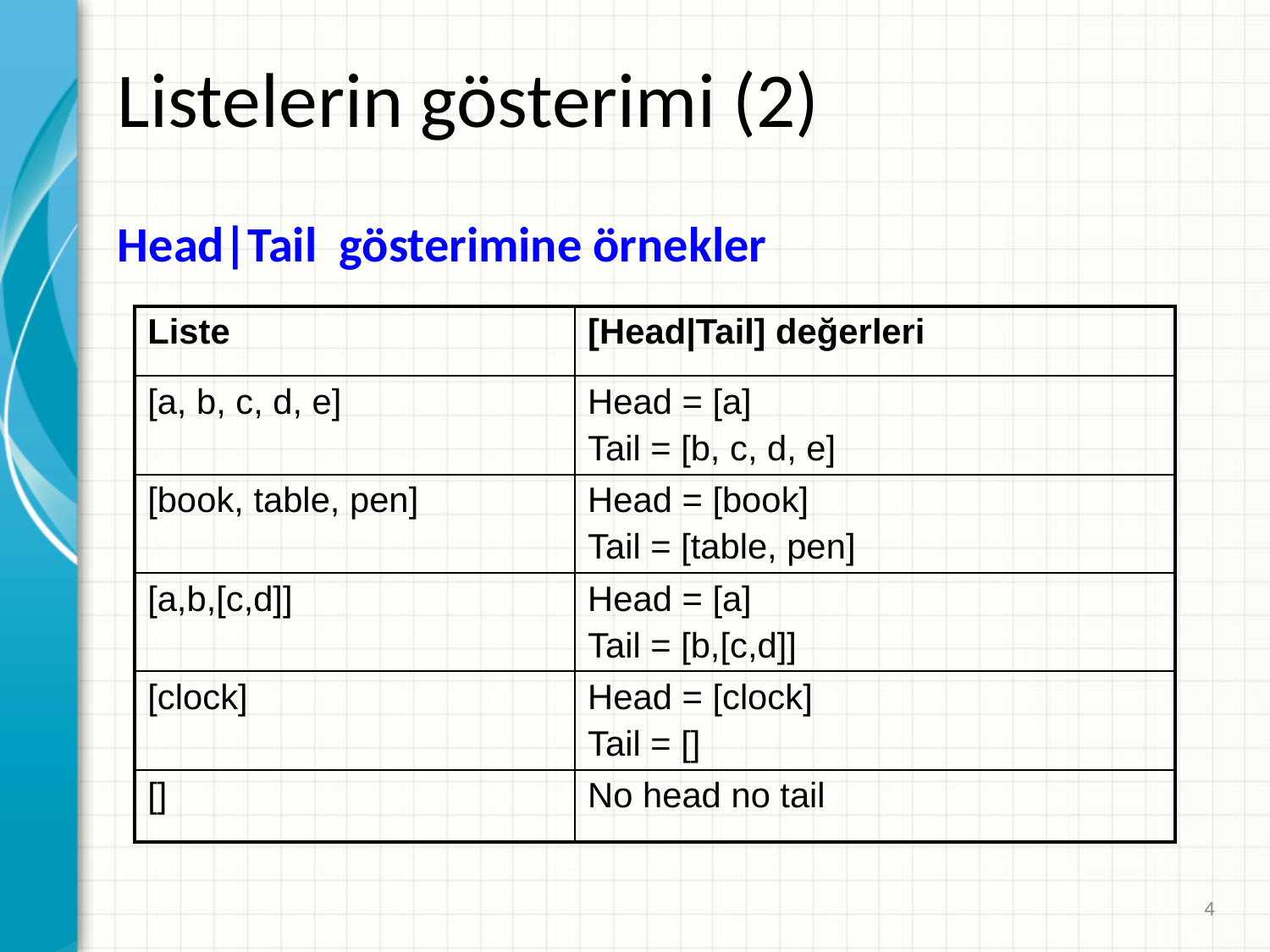

Listelerin gösterimi (2)
Head|Tail  gösterimine örnekler
| Liste | [Head|Tail] değerleri |
| --- | --- |
| [a, b, c, d, e] | Head = [a] Tail = [b, c, d, e] |
| [book, table, pen] | Head = [book] Tail = [table, pen] |
| [a,b,[c,d]] | Head = [a] Tail = [b,[c,d]] |
| [clock] | Head = [clock] Tail = [] |
| [] | No head no tail |
4